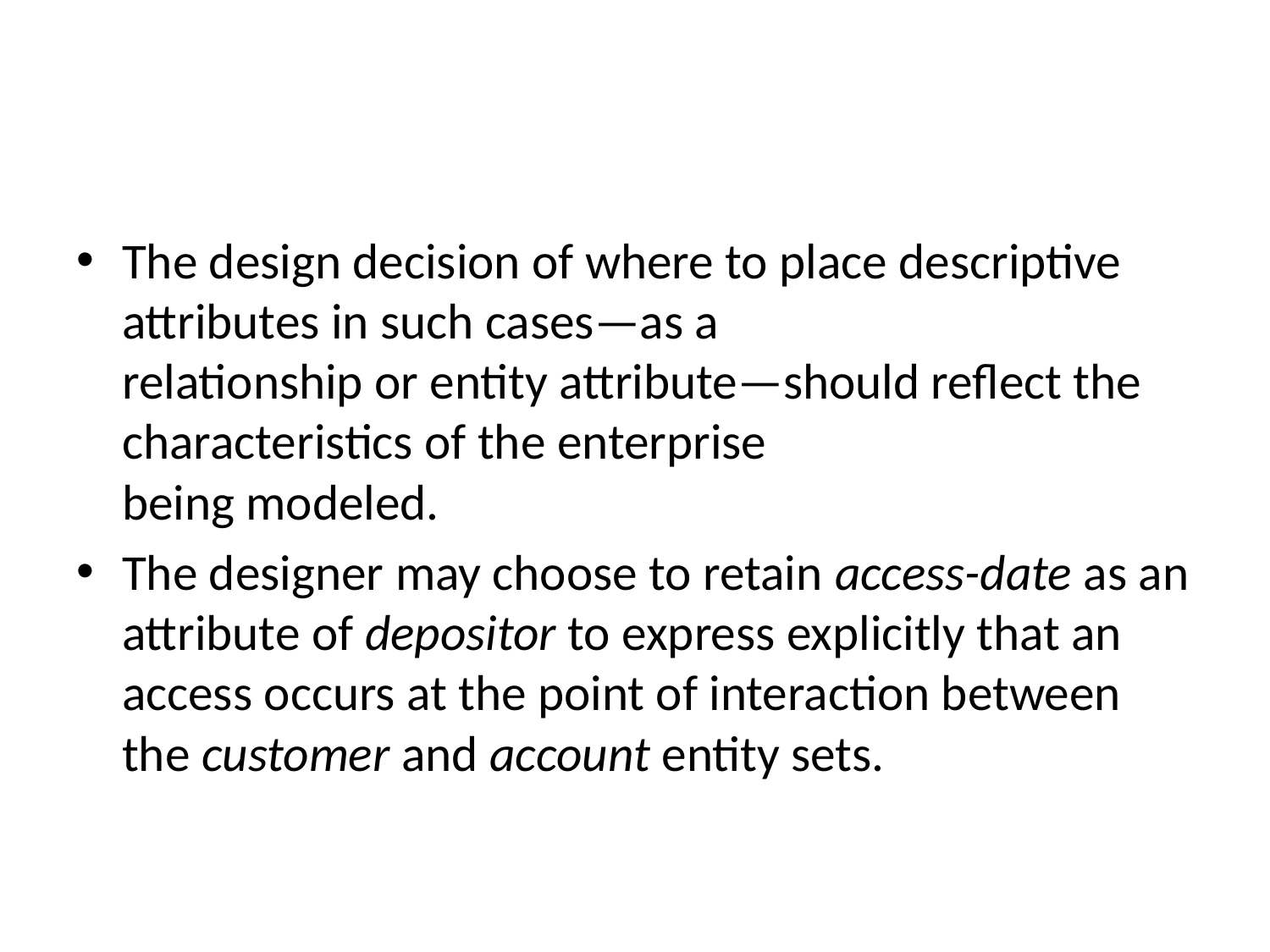

#
The design decision of where to place descriptive attributes in such cases—as a
relationship or entity attribute—should reflect the characteristics of the enterprise
being modeled.
The designer may choose to retain access-date as an attribute of depositor to express explicitly that an access occurs at the point of interaction between the customer and account entity sets.